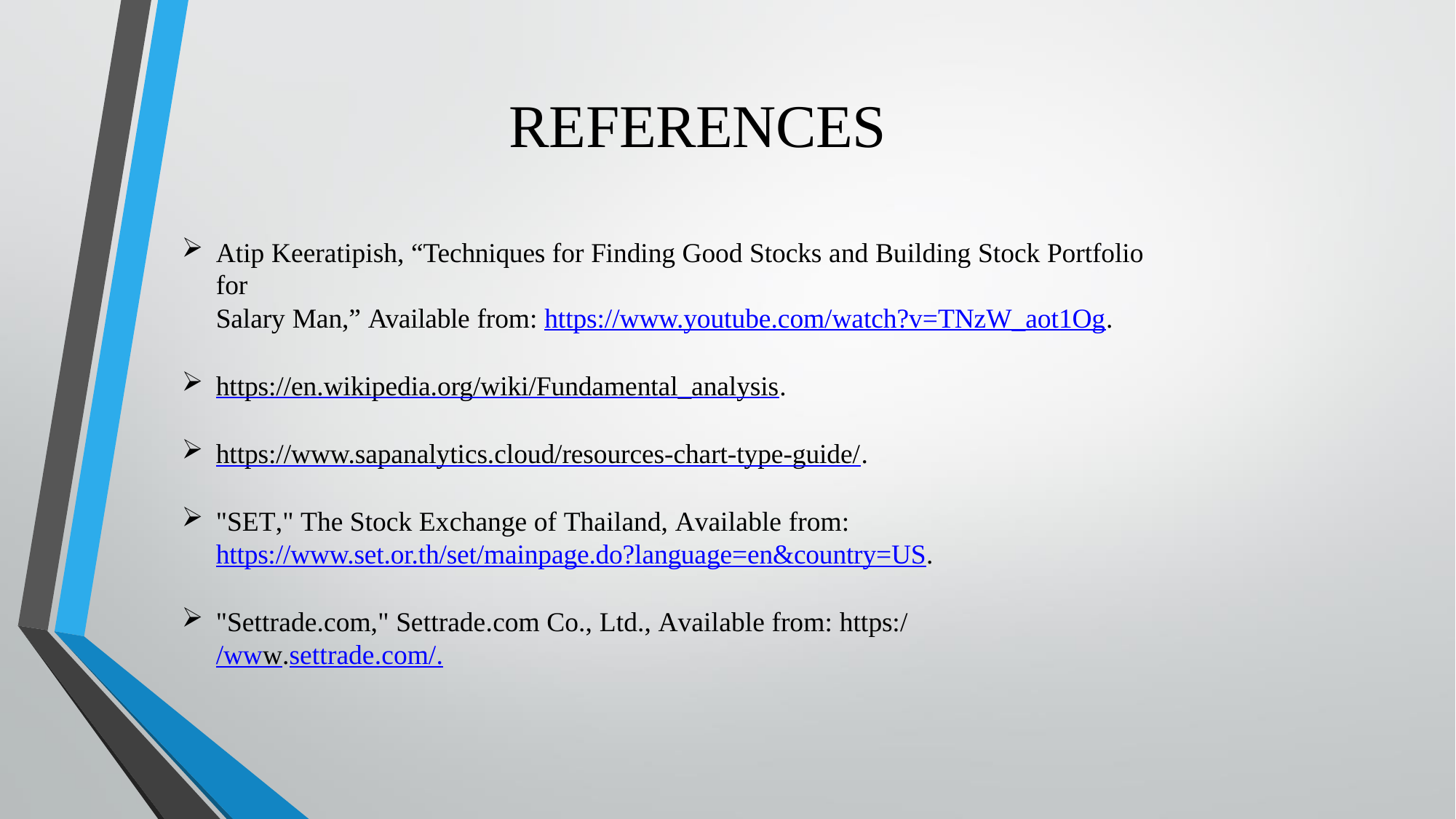

# REFERENCES
Atip Keeratipish, “Techniques for Finding Good Stocks and Building Stock Portfolio for
Salary Man,” Available from: https://www.youtube.com/watch?v=TNzW_aot1Og.

https://en.wikipedia.org/wiki/Fundamental_analysis.

https://www.sapanalytics.cloud/resources-chart-type-guide/.

"SET," The Stock Exchange of Thailand, Available from:  https://www.set.or.th/set/mainpage.do?language=en&country=US.

"Settrade.com," Settrade.com Co., Ltd., Available from: https://www.settrade.com/.